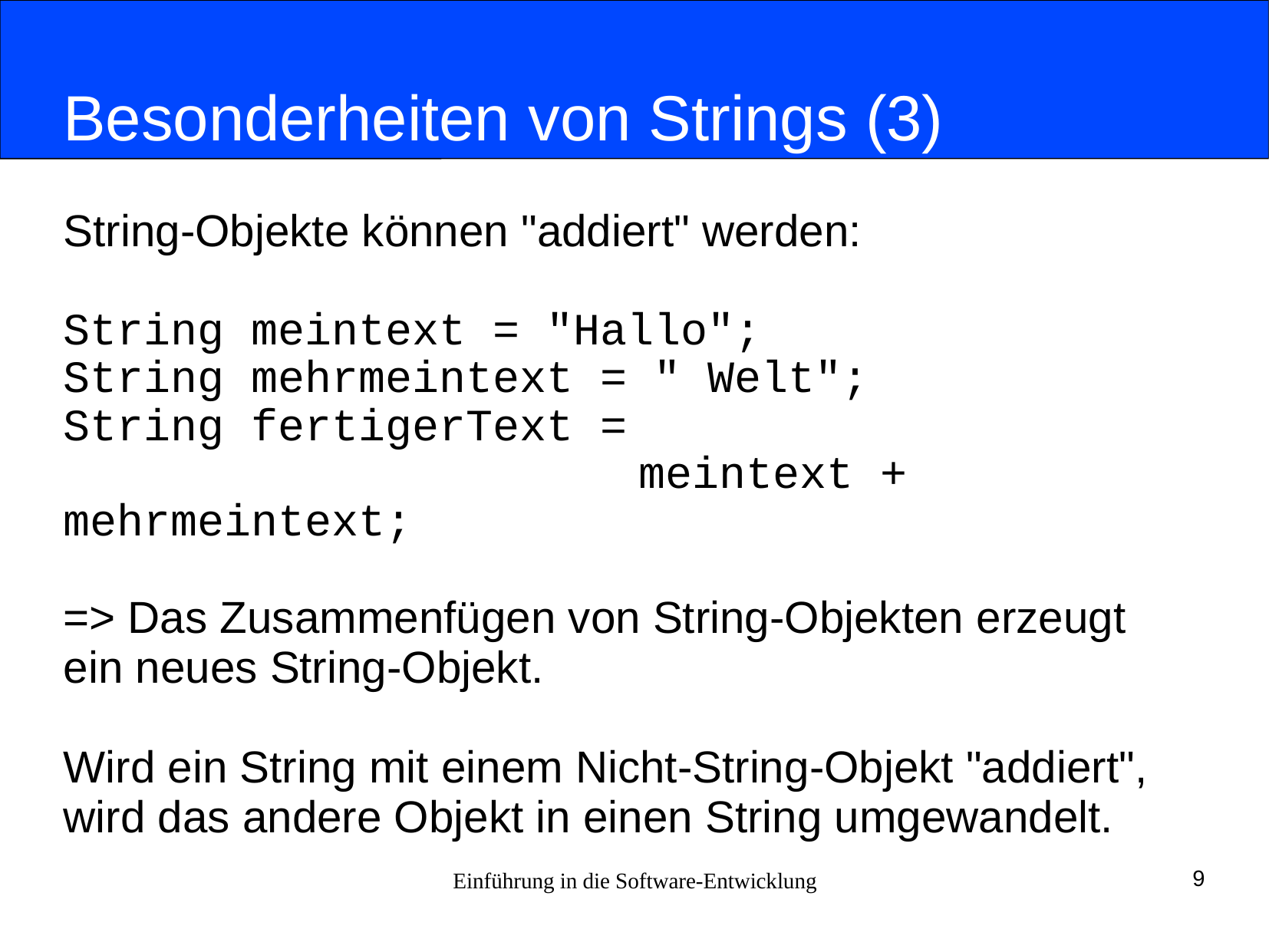

# Besonderheiten von Strings (3)
String-Objekte können "addiert" werden:

String meintext = "Hallo";
String mehrmeintext = " Welt";
String fertigerText =
					meintext + mehrmeintext;

=> Das Zusammenfügen von String-Objekten erzeugt
ein neues String-Objekt.

Wird ein String mit einem Nicht-String-Objekt "addiert",
wird das andere Objekt in einen String umgewandelt.

Einführung in die Software-Entwicklung
9